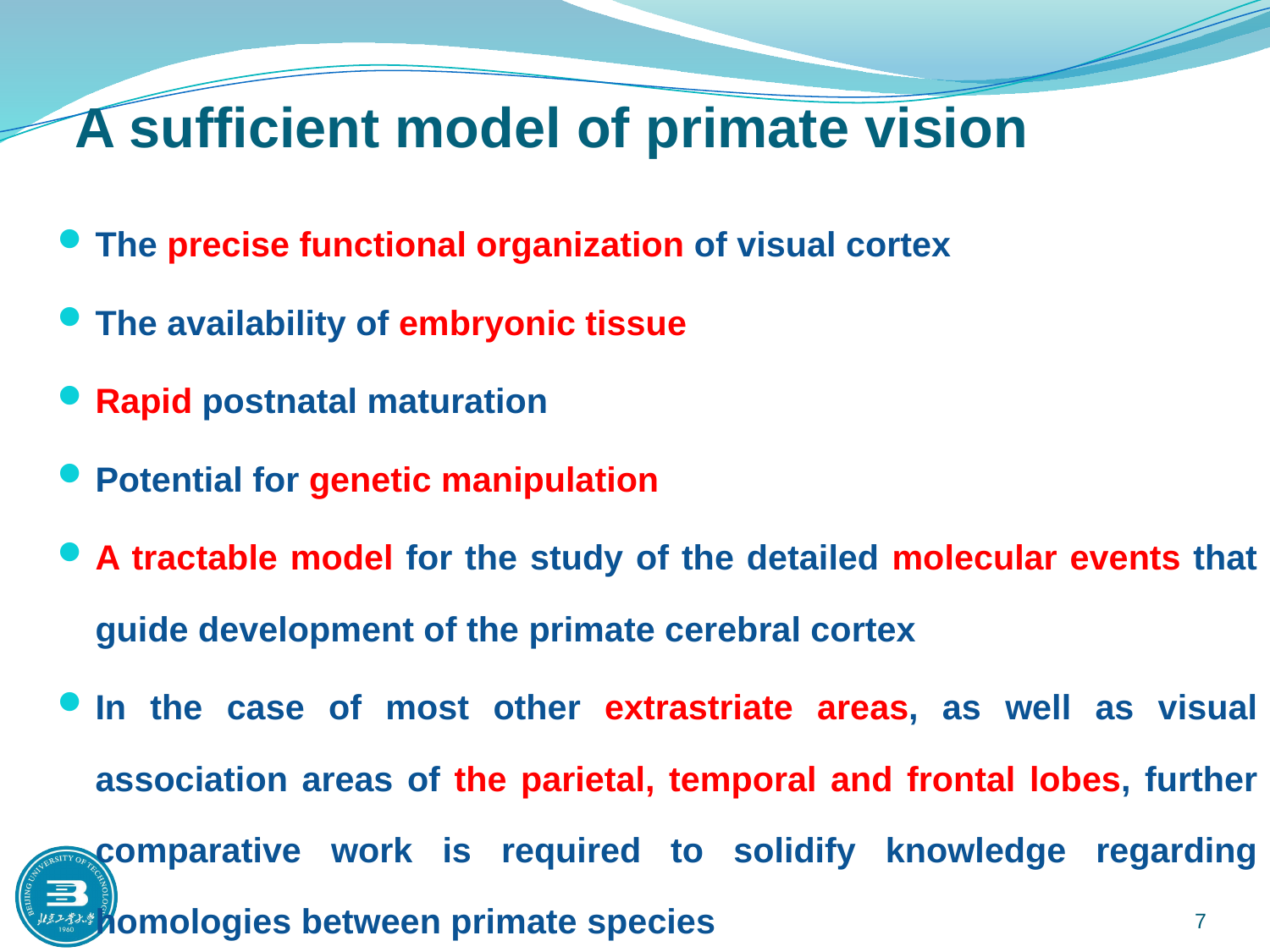

# A sufficient model of primate vision
The precise functional organization of visual cortex
The availability of embryonic tissue
Rapid postnatal maturation
Potential for genetic manipulation
A tractable model for the study of the detailed molecular events that guide development of the primate cerebral cortex
In the case of most other extrastriate areas, as well as visual association areas of the parietal, temporal and frontal lobes, further comparative work is required to solidify knowledge regarding homologies between primate species
7